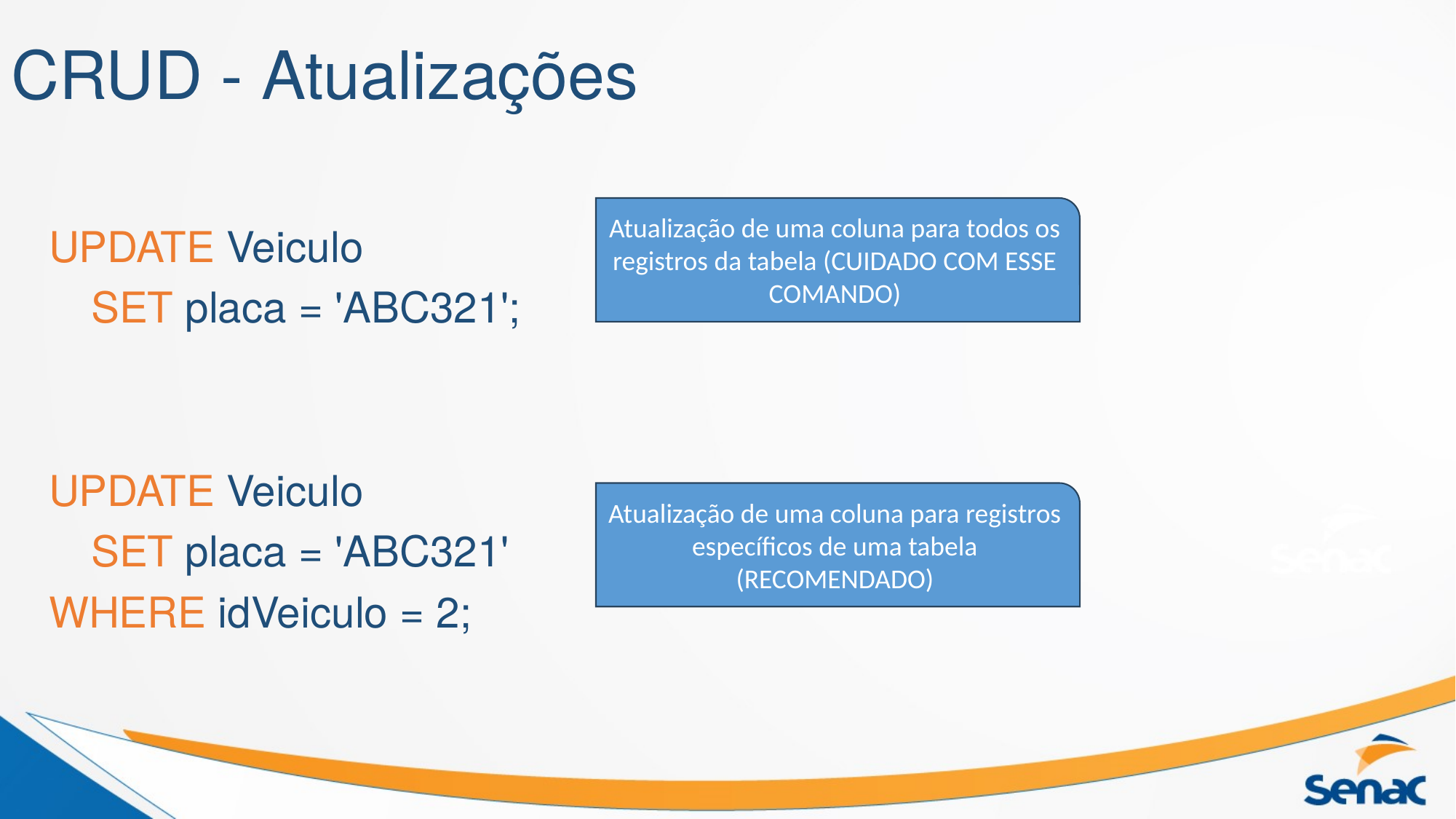

# CRUD - Atualizações

UPDATE Veiculo
 SET placa = 'ABC321';

UPDATE Veiculo
 SET placa = 'ABC321'
WHERE idVeiculo = 2;
Atualização de uma coluna para todos os registros da tabela (CUIDADO COM ESSE COMANDO)
Atualização de uma coluna para registros específicos de uma tabela (RECOMENDADO)